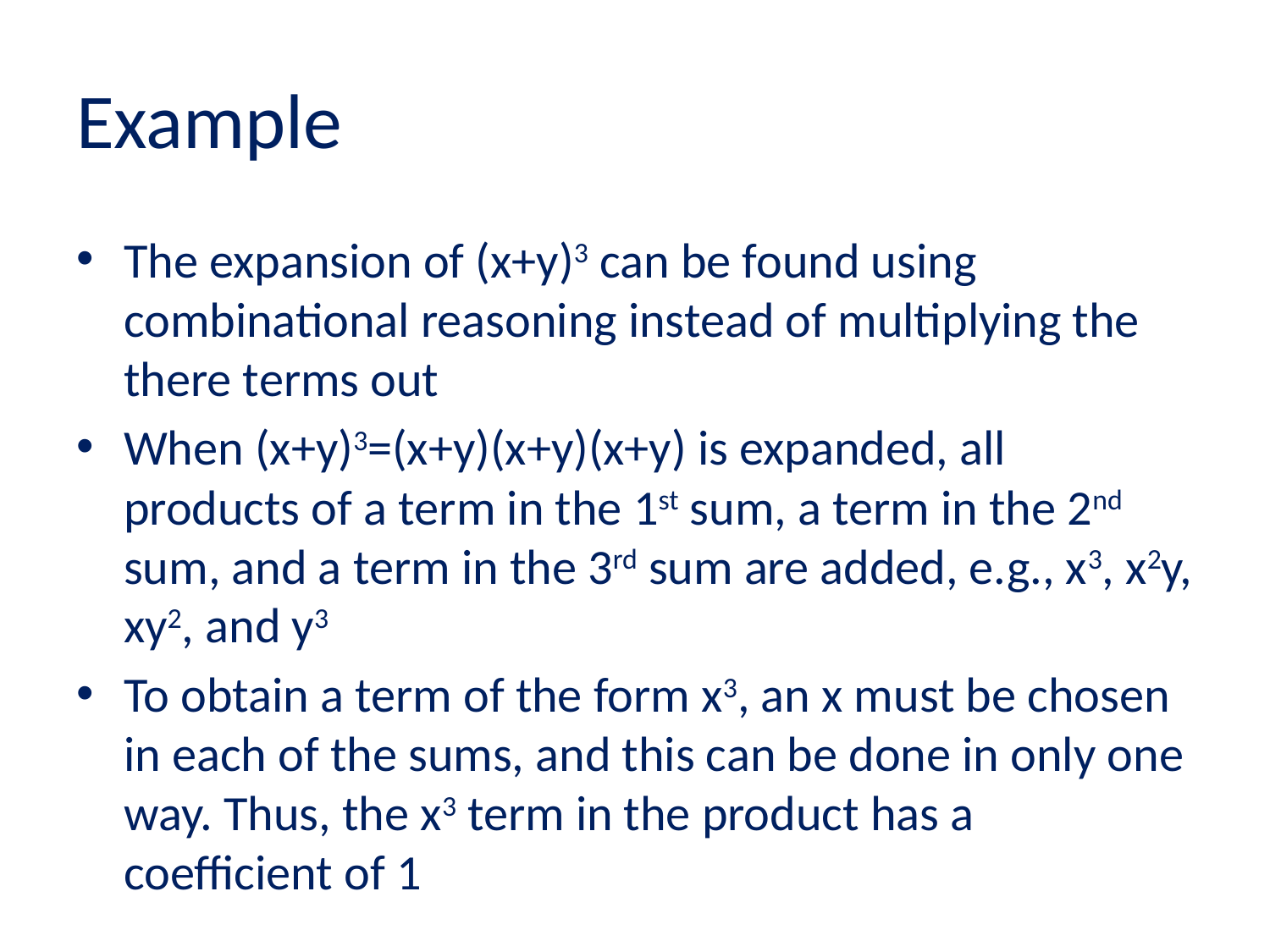

# Example
The expansion of (x+y)3 can be found using combinational reasoning instead of multiplying the there terms out
When (x+y)3=(x+y)(x+y)(x+y) is expanded, all products of a term in the 1st sum, a term in the 2nd sum, and a term in the 3rd sum are added, e.g., x3, x2y, xy2, and y3
To obtain a term of the form x3, an x must be chosen in each of the sums, and this can be done in only one way. Thus, the x3 term in the product has a coefficient of 1
62